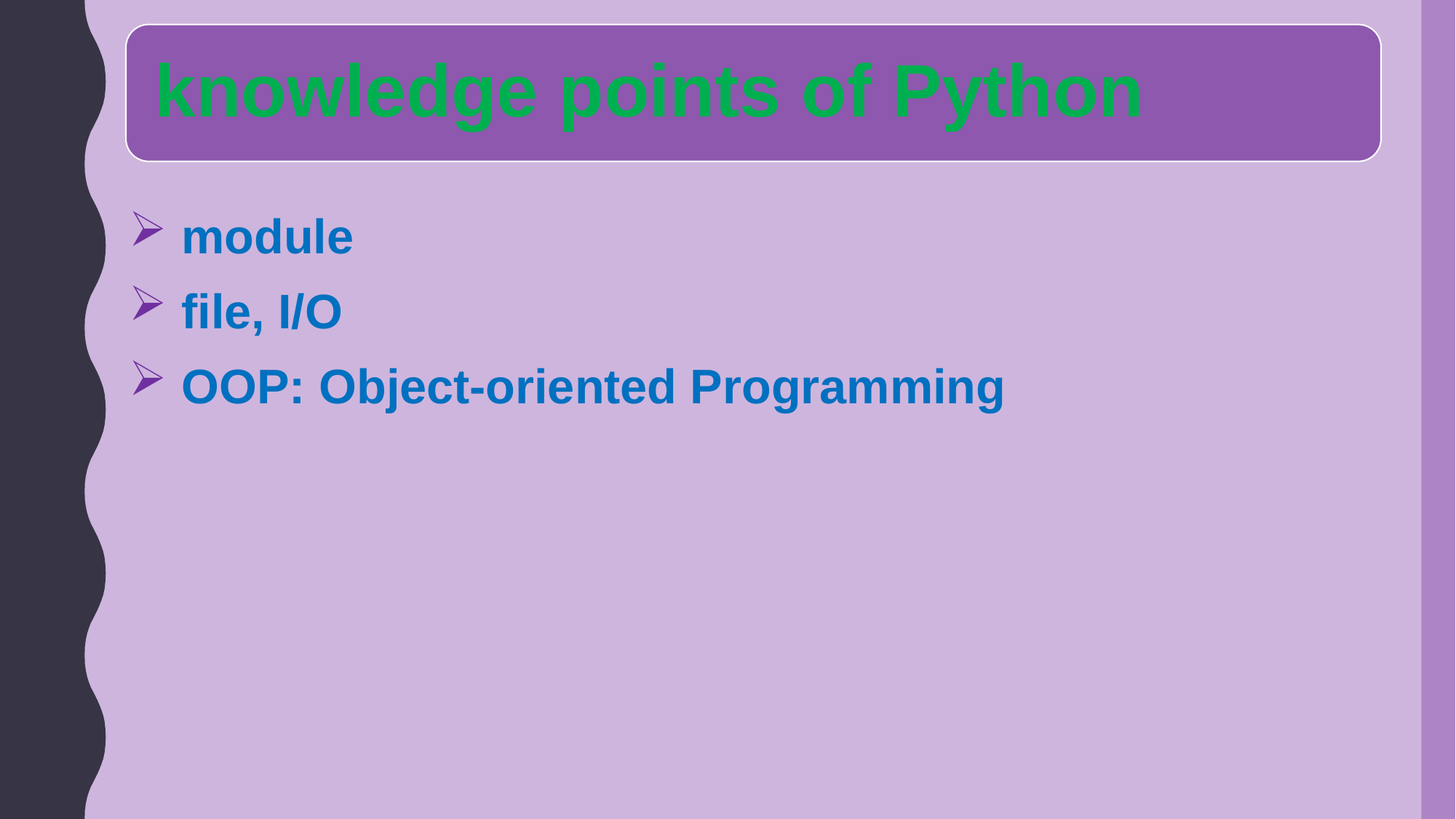

knowledge points of Python
 module
 file, I/O
 OOP: Object-oriented Programming